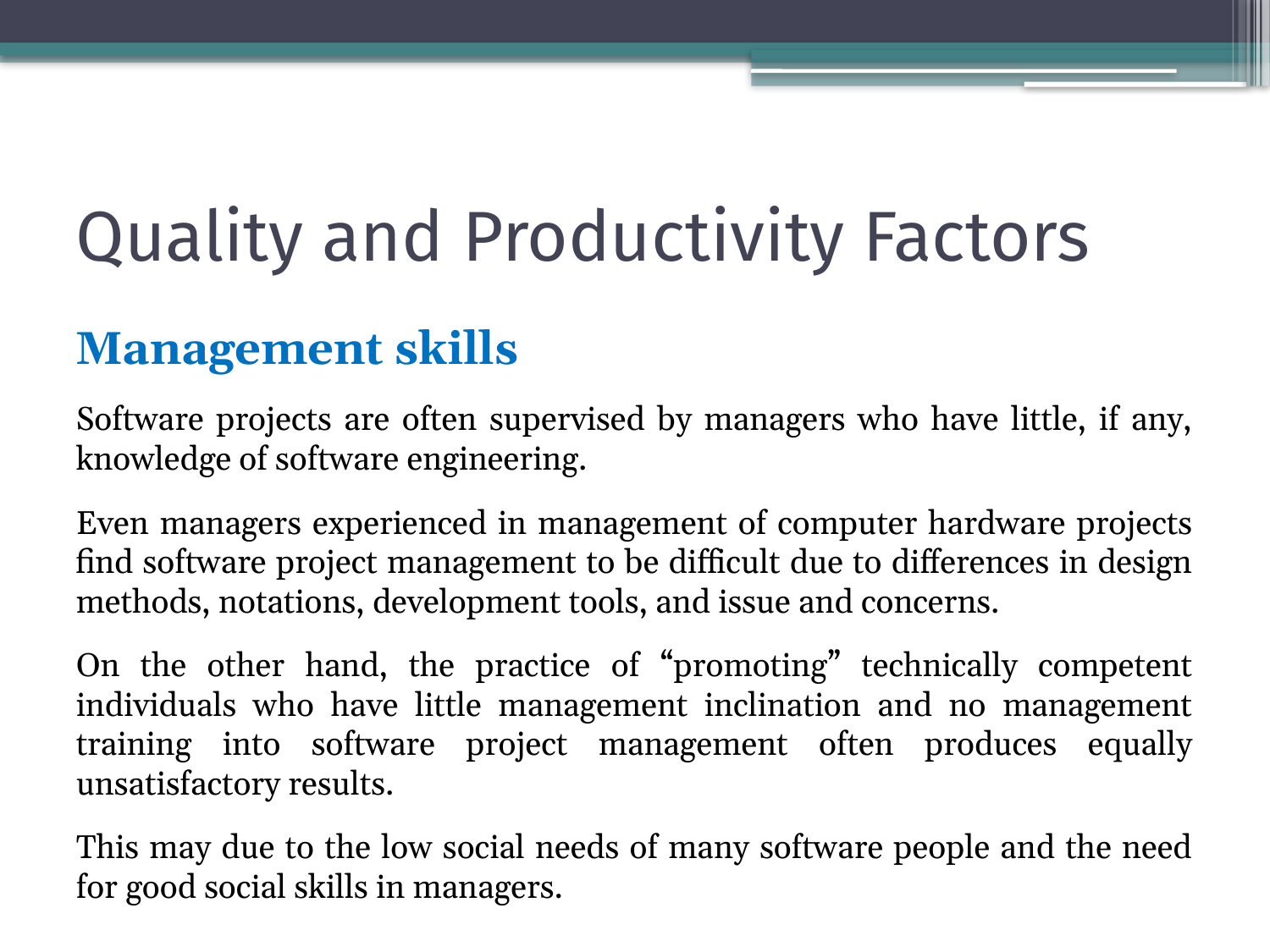

# Quality and Productivity Factors
Management skills
Software projects are often supervised by managers who have little, if any, knowledge of software engineering.
Even managers experienced in management of computer hardware projects find software project management to be difficult due to differences in design methods, notations, development tools, and issue and concerns.
On the other hand, the practice of “promoting” technically competent individuals who have little management inclination and no management training into software project management often produces equally unsatisfactory results.
This may due to the low social needs of many software people and the need for good social skills in managers.